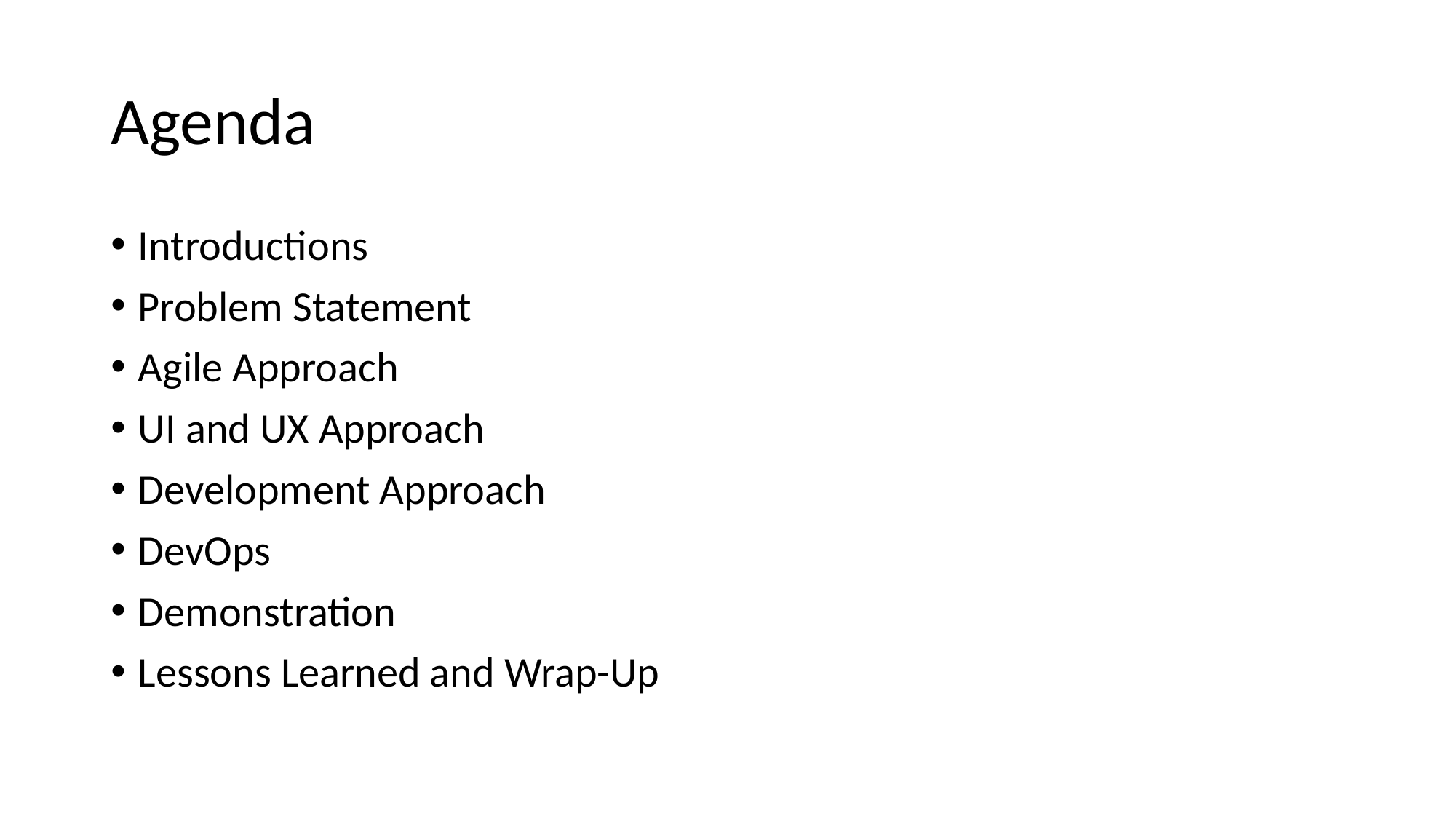

# Agenda
Introductions
Problem Statement
Agile Approach
UI and UX Approach
Development Approach
DevOps
Demonstration
Lessons Learned and Wrap-Up